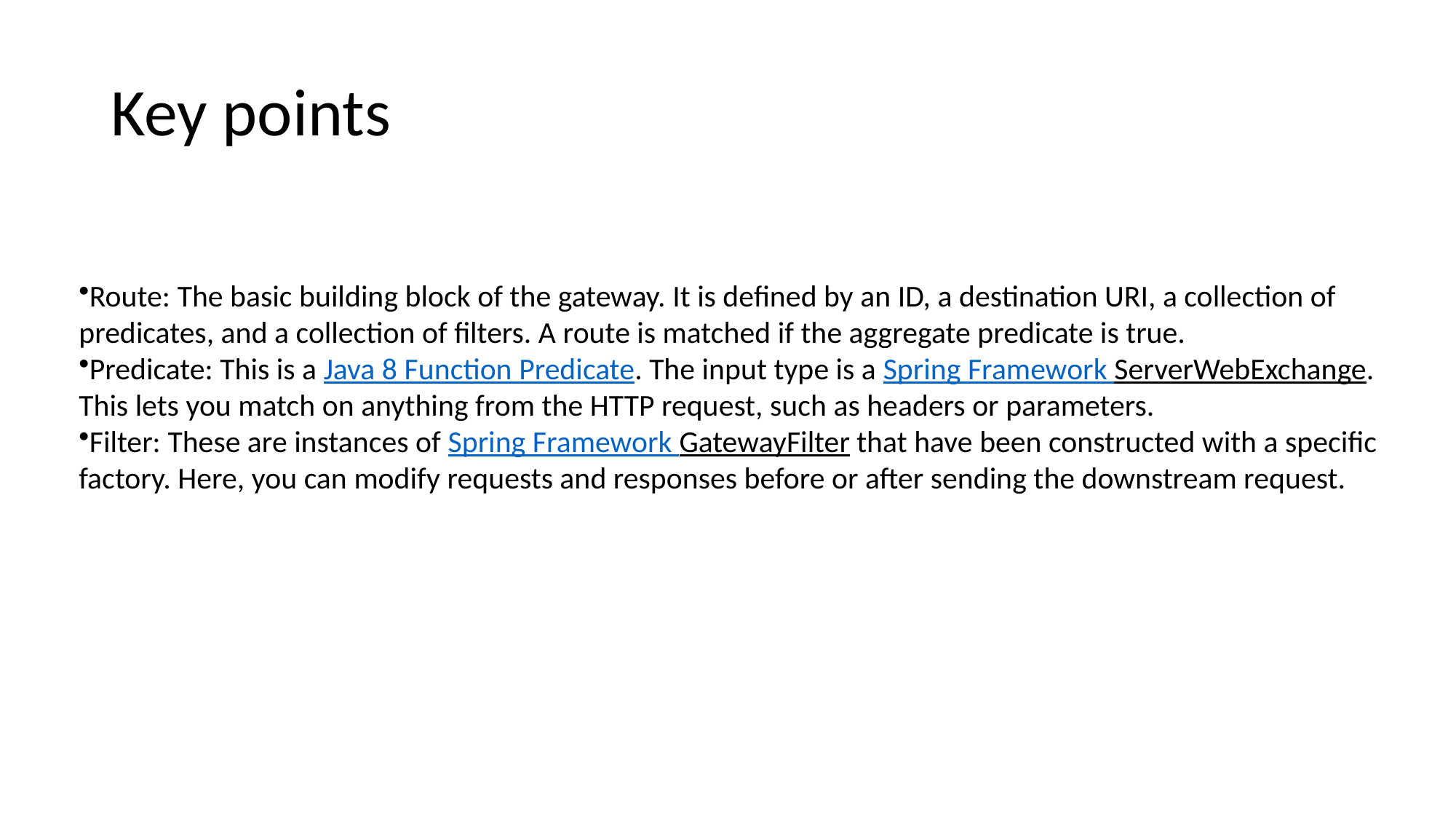

# Key points

Route: The basic building block of the gateway. It is defined by an ID, a destination URI, a collection of predicates, and a collection of filters. A route is matched if the aggregate predicate is true.
Predicate: This is a Java 8 Function Predicate. The input type is a Spring Framework ServerWebExchange. This lets you match on anything from the HTTP request, such as headers or parameters.
Filter: These are instances of Spring Framework GatewayFilter that have been constructed with a specific factory. Here, you can modify requests and responses before or after sending the downstream request.